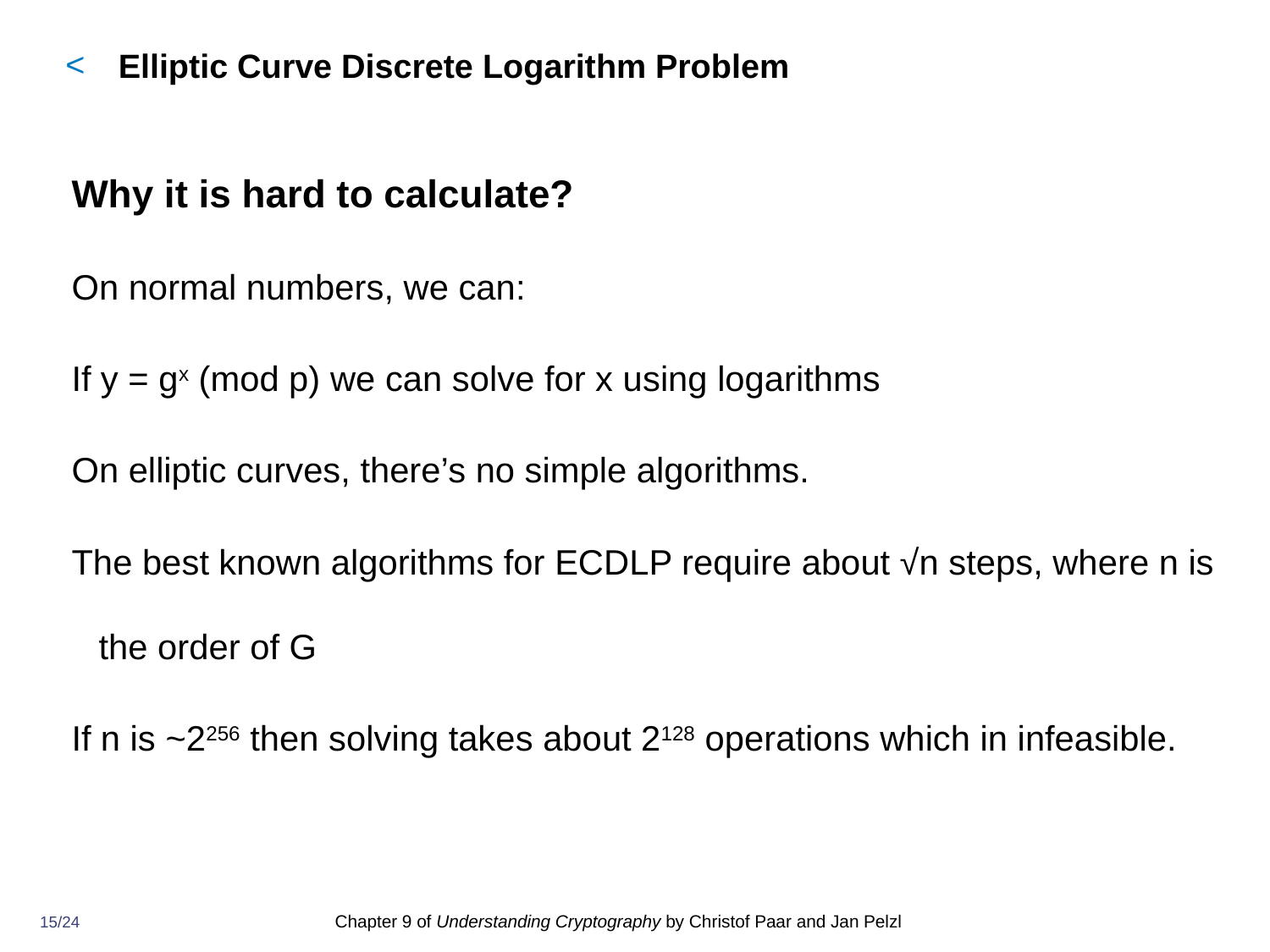

# Elliptic Curve Discrete Logarithm Problem
Why it is hard to calculate?
On normal numbers, we can:
If y = gx (mod p) we can solve for x using logarithms
On elliptic curves, there’s no simple algorithms.
The best known algorithms for ECDLP require about √n steps, where n is the order of G
If n is ~2256 then solving takes about 2128 operations which in infeasible.
Chapter 9 of Understanding Cryptography by Christof Paar and Jan Pelzl
15/24